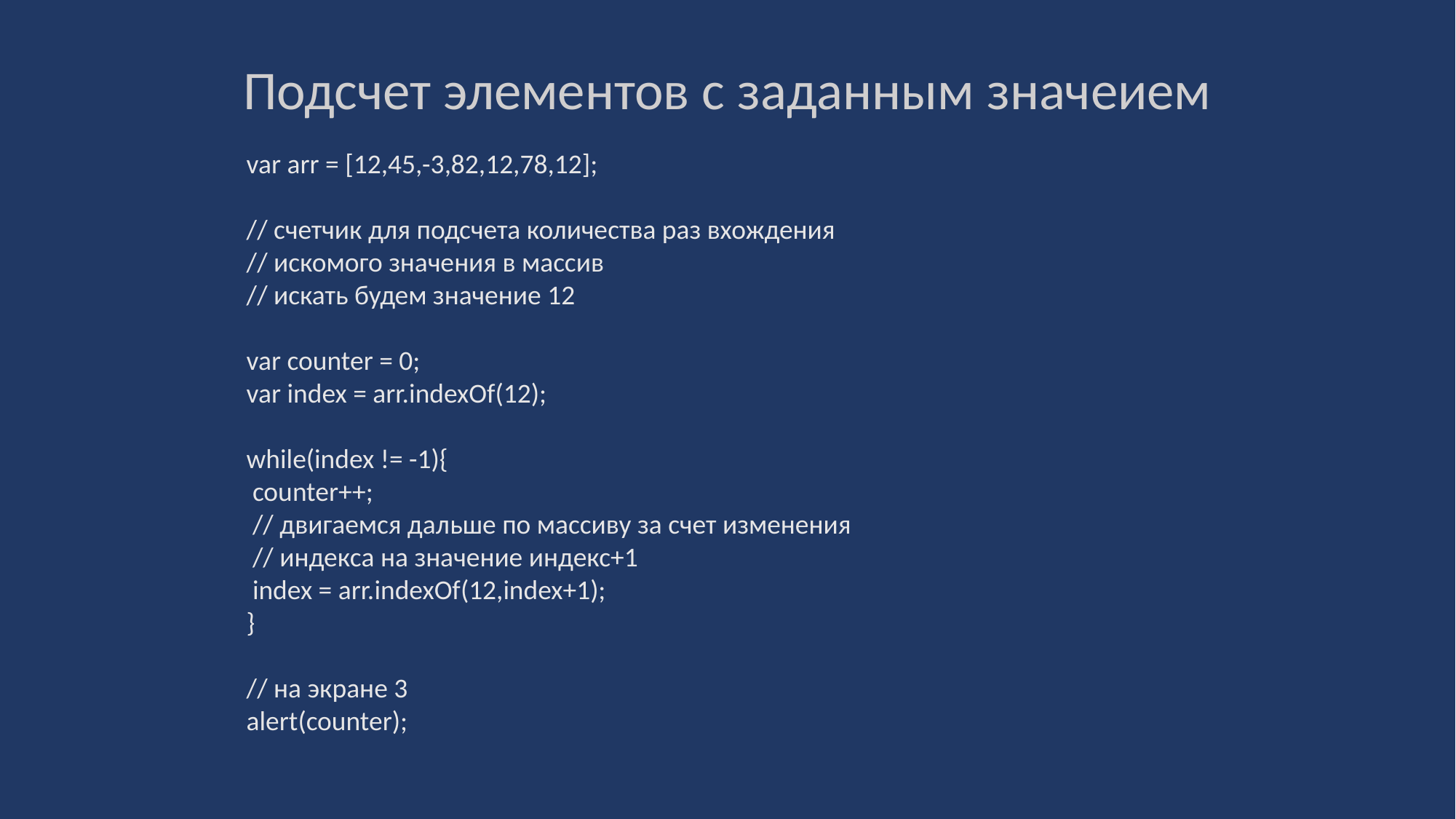

# Подсчет элементов с заданным значеием
var arr = [12,45,-3,82,12,78,12];

// счетчик для подсчета количества раз вхождения
// искомого значения в массив
// искать будем значение 12

var counter = 0;
var index = arr.indexOf(12);

while(index != -1){
 counter++;
 // двигаемся дальше по массиву за счет изменения
 // индекса на значение индекс+1
 index = arr.indexOf(12,index+1);
}

// на экране 3
alert(counter);